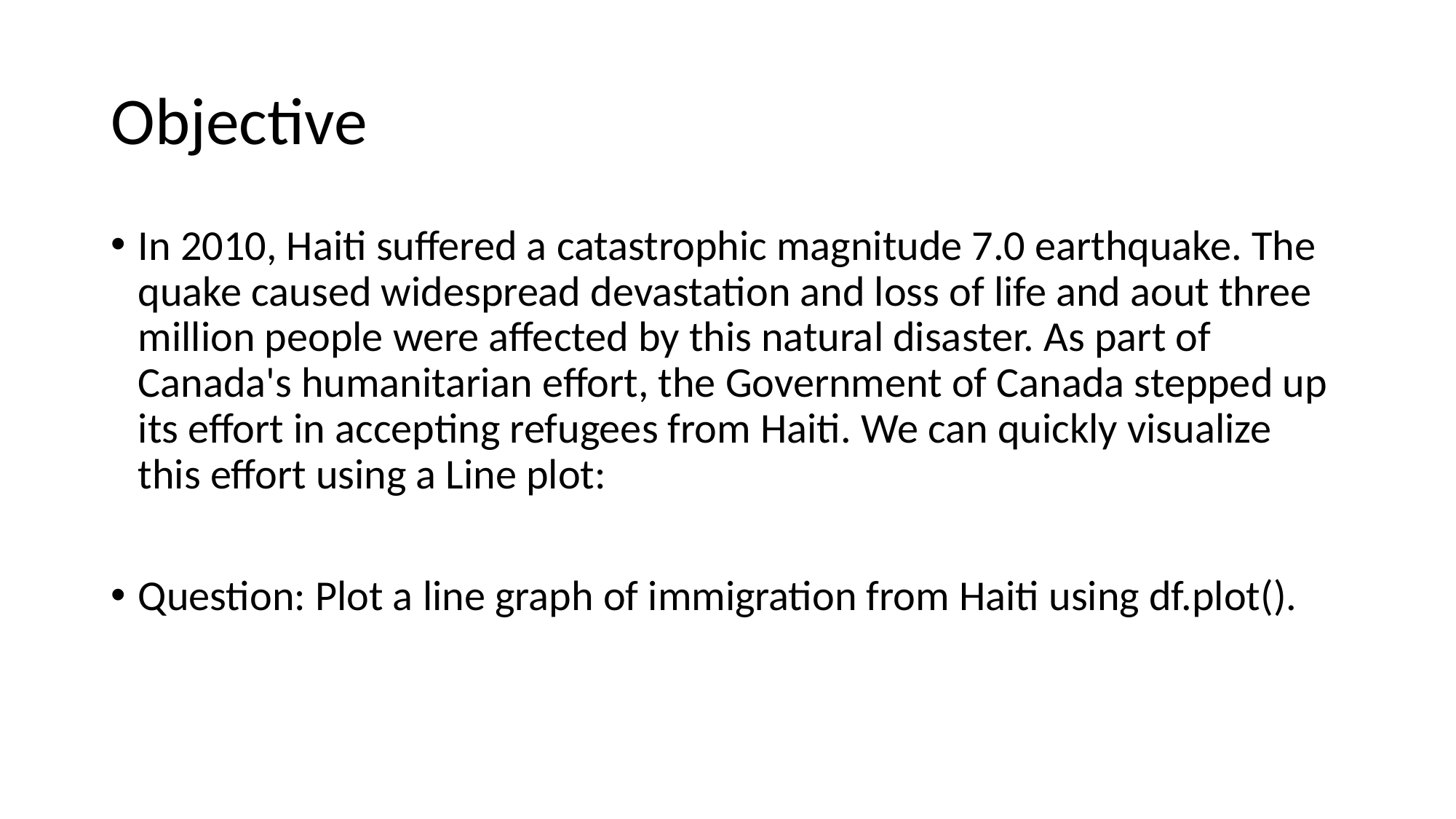

# Objective
In 2010, Haiti suffered a catastrophic magnitude 7.0 earthquake. The quake caused widespread devastation and loss of life and aout three million people were affected by this natural disaster. As part of Canada's humanitarian effort, the Government of Canada stepped up its effort in accepting refugees from Haiti. We can quickly visualize this effort using a Line plot:

Question: Plot a line graph of immigration from Haiti using df.plot().